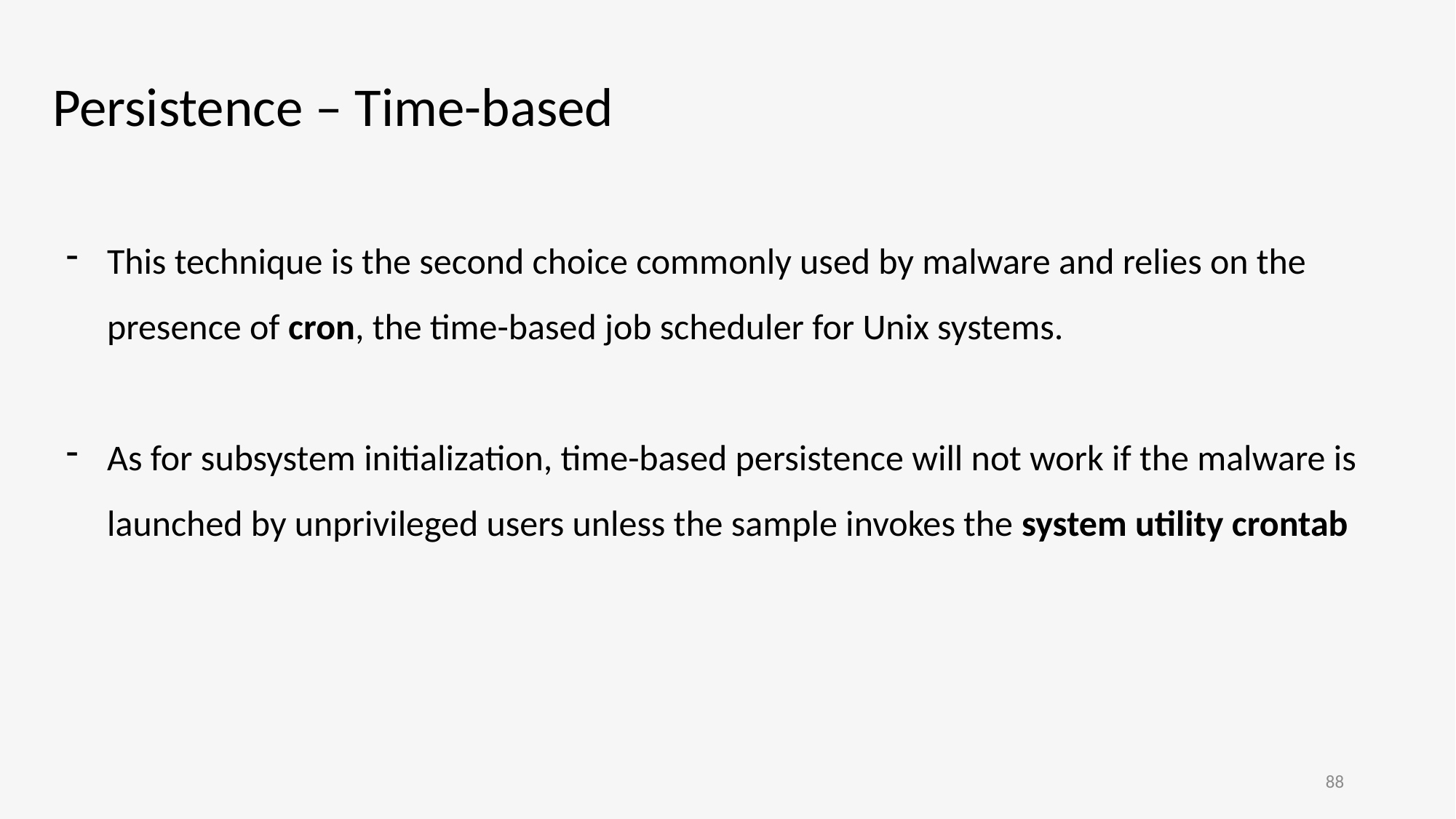

# Persistence – Time-based
This technique is the second choice commonly used by malware and relies on the presence of cron, the time-based job scheduler for Unix systems.

As for subsystem initialization, time-based persistence will not work if the malware is launched by unprivileged users unless the sample invokes the system utility crontab

88